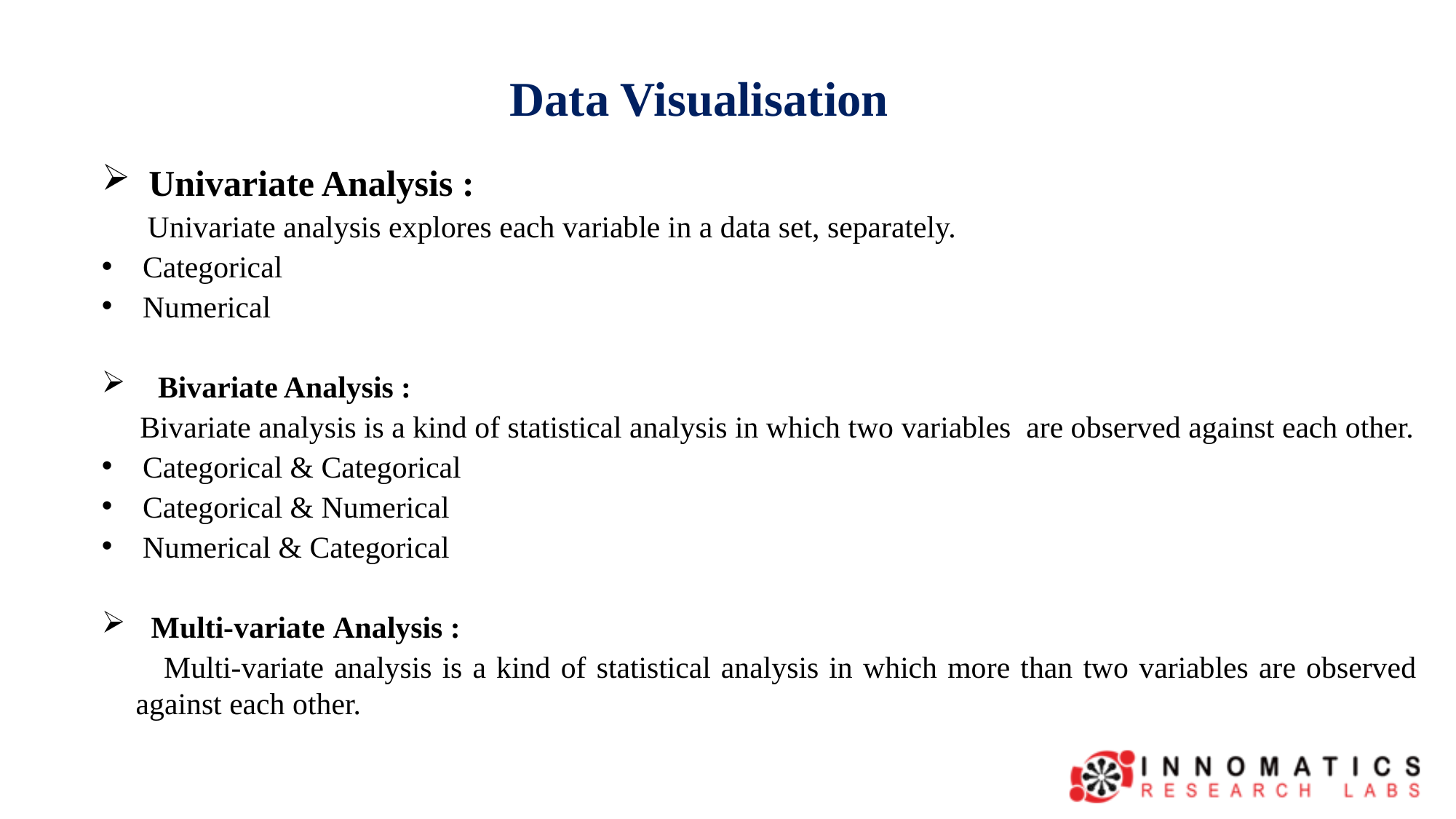

Data Visualisation
  Univariate Analysis :
      Univariate analysis explores each variable in a data set, separately.
Categorical
Numerical

  Bivariate Analysis :
     Bivariate analysis is a kind of statistical analysis in which two variables  are observed against each other.
Categorical & Categorical
Categorical & Numerical
Numerical & Categorical

  Multi-variate Analysis :
      Multi-variate analysis is a kind of statistical analysis in which more than two variables are observed against each other.